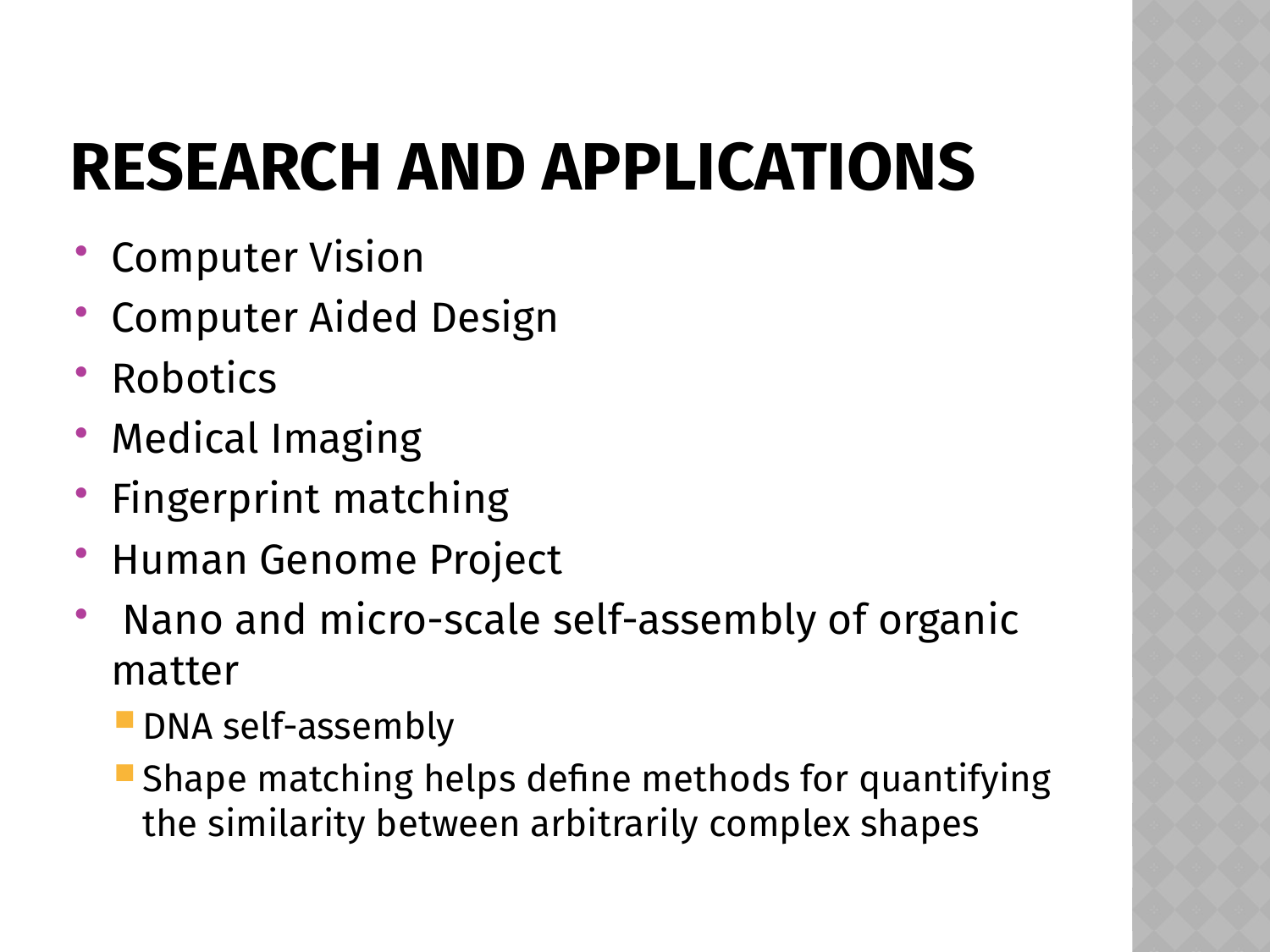

# Research and Applications
Computer Vision
Computer Aided Design
Robotics
Medical Imaging
Fingerprint matching
Human Genome Project
 Nano and micro-scale self-assembly of organic matter
DNA self-assembly
Shape matching helps define methods for quantifying the similarity between arbitrarily complex shapes